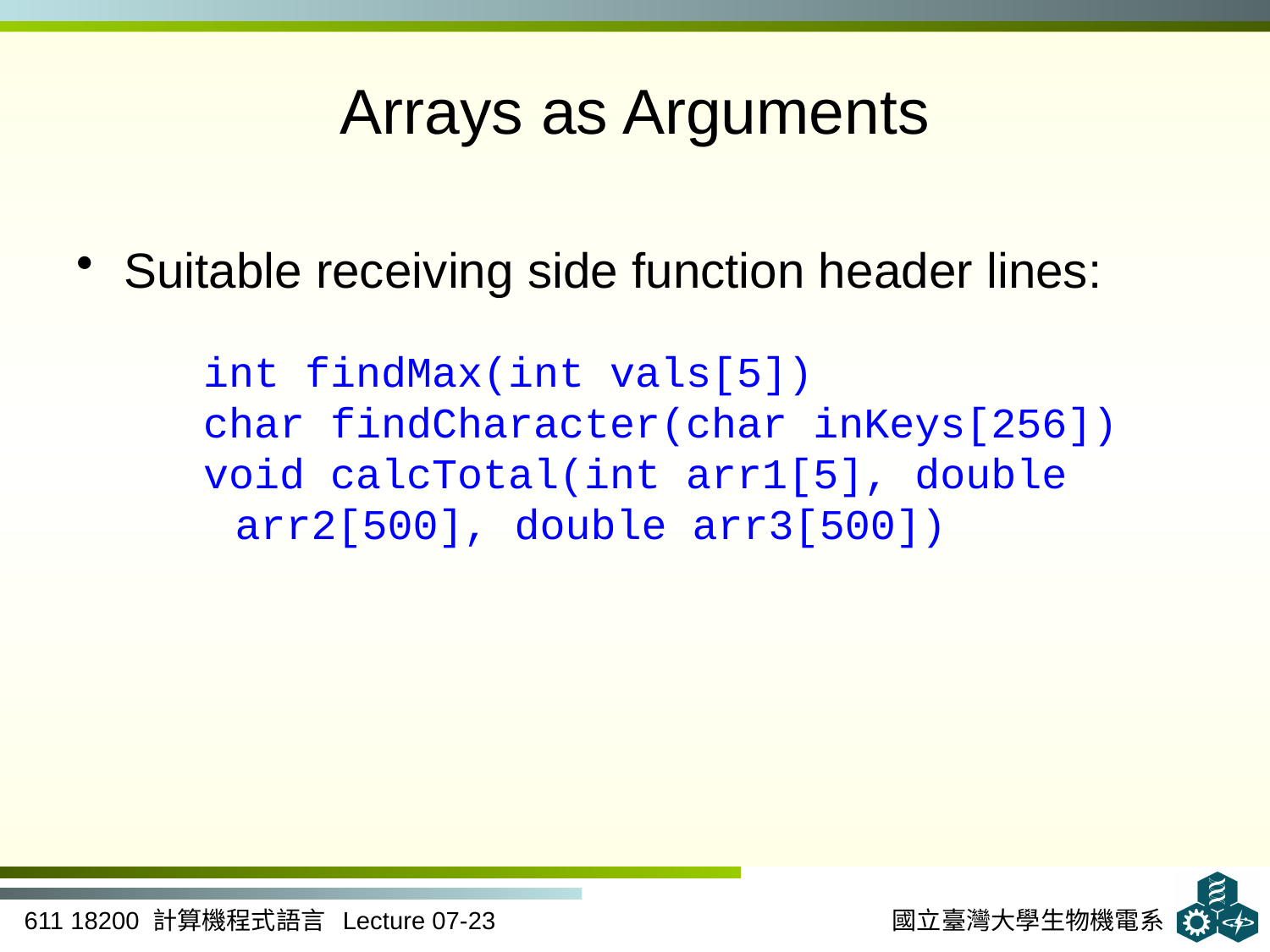

# Arrays as Arguments

Suitable receiving side function header lines:

int findMax(int vals[5])
char findCharacter(char inKeys[256])
void calcTotal(int arr1[5], double arr2[500], double arr3[500])